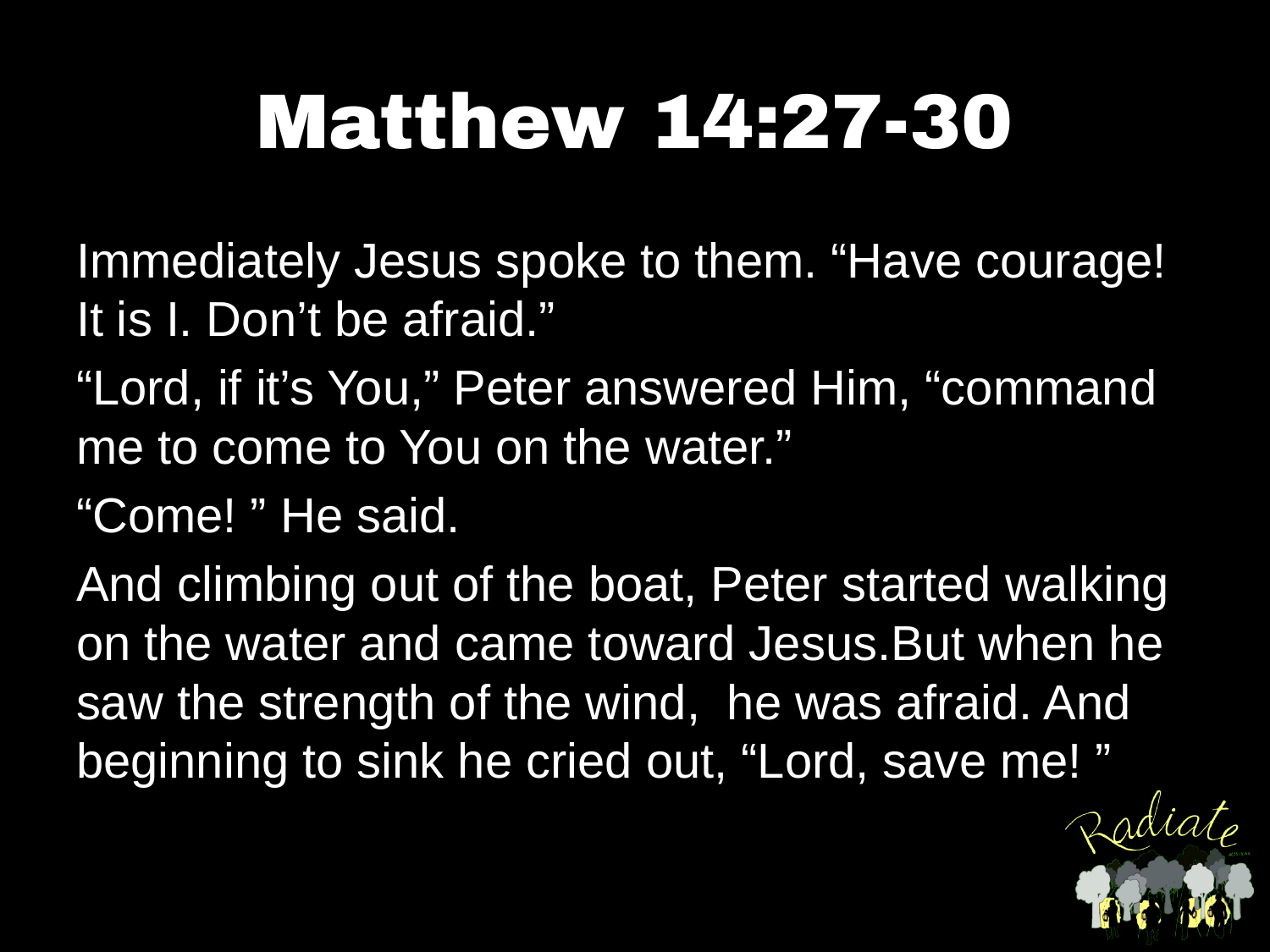

# Matthew 14:27-30
Immediately Jesus spoke to them. “Have courage! It is I. Don’t be afraid.”
“Lord, if it’s You,” Peter answered Him, “command me to come to You on the water.”
“Come! ” He said.
And climbing out of the boat, Peter started walking on the water and came toward Jesus.But when he saw the strength of the wind,  he was afraid. And beginning to sink he cried out, “Lord, save me! ”